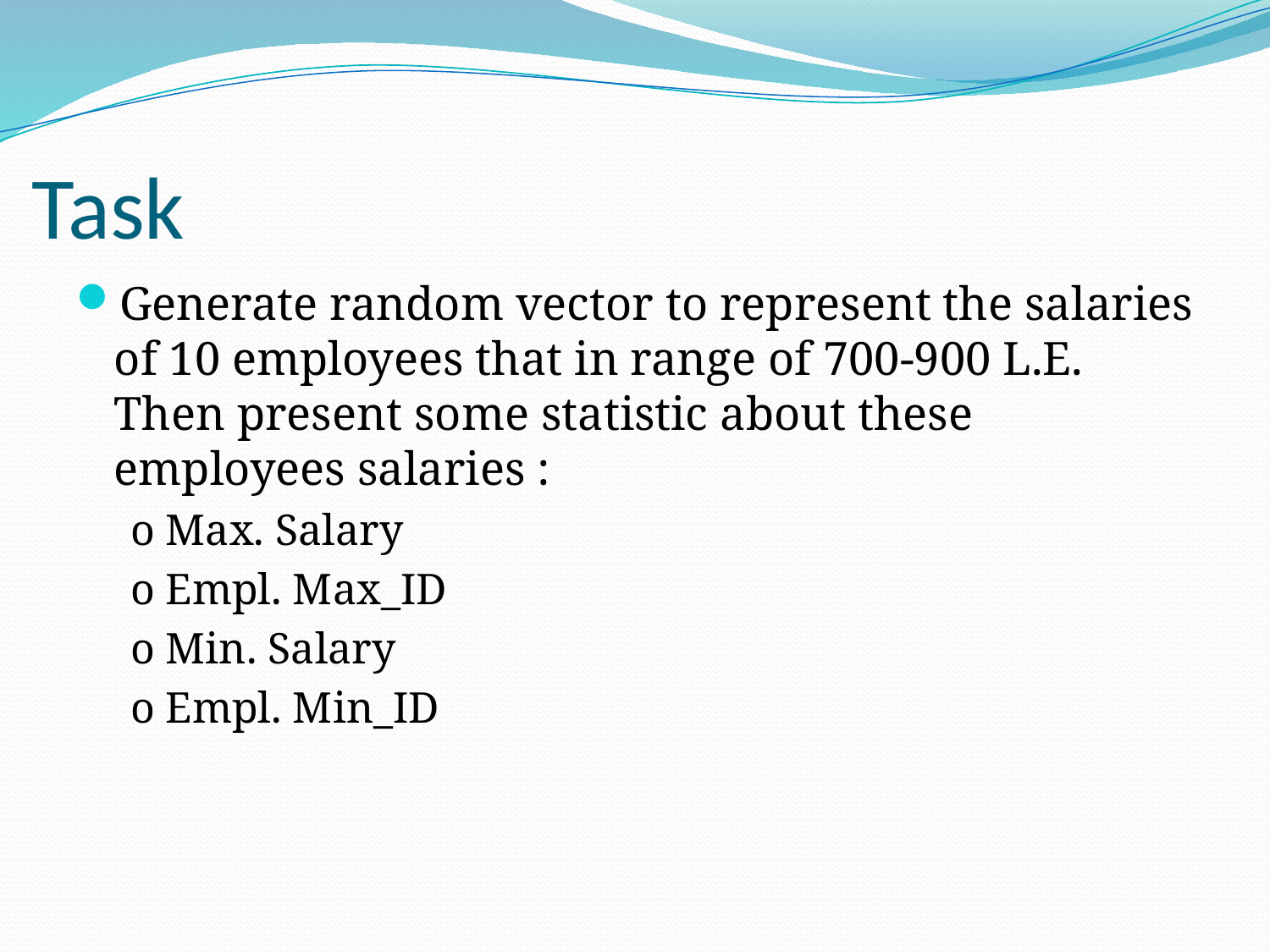

# Task
Generate random vector to represent the salaries of 10 employees that in range of 700-900 L.E. Then present some statistic about these employees salaries :
o Max. Salary
o Empl. Max_ID
o Min. Salary
o Empl. Min_ID